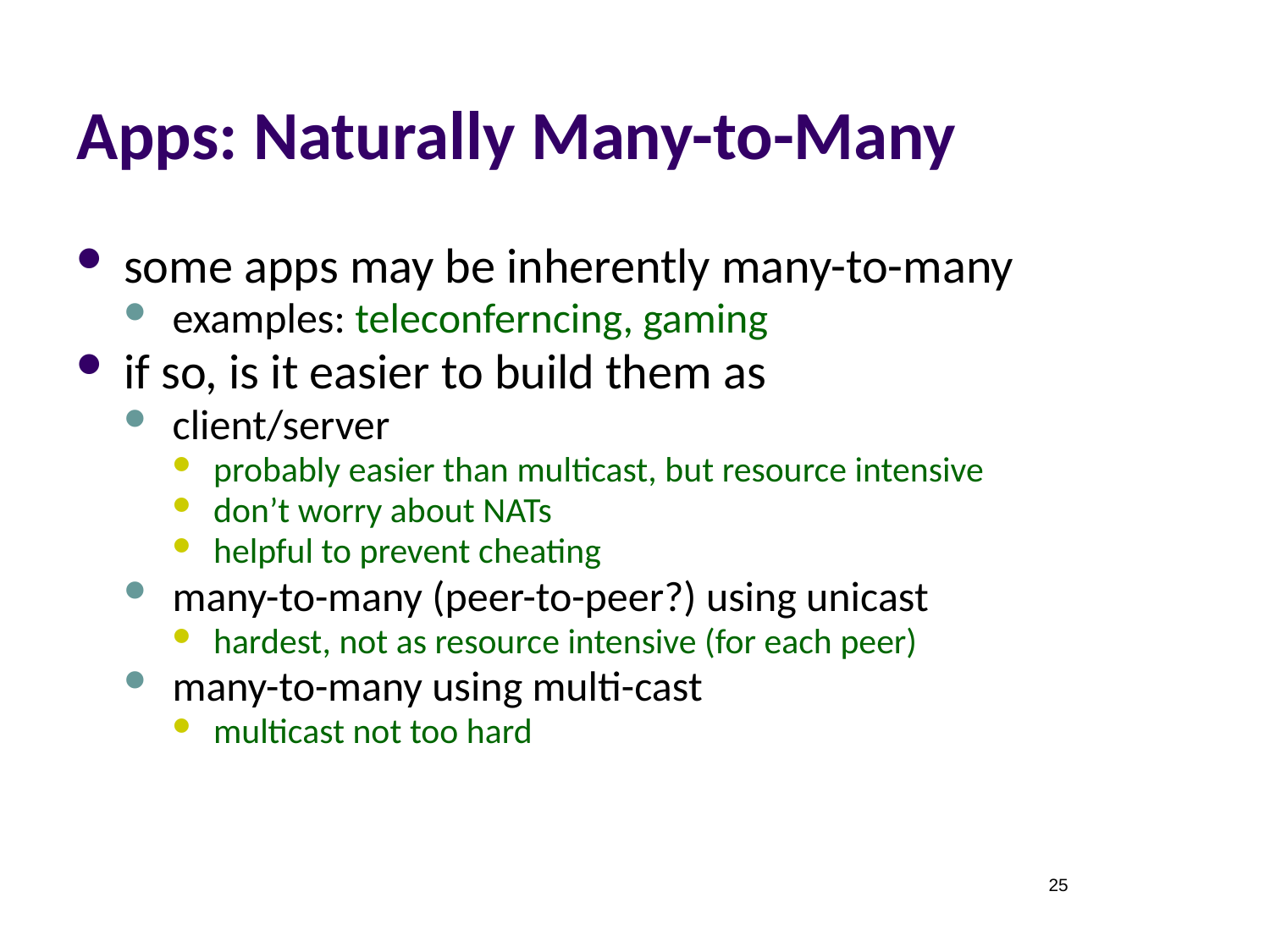

# Apps: Naturally Many-to-Many
some apps may be inherently many-to-many
examples: teleconferncing, gaming
if so, is it easier to build them as
client/server
probably easier than multicast, but resource intensive
don’t worry about NATs
helpful to prevent cheating
many-to-many (peer-to-peer?) using unicast
hardest, not as resource intensive (for each peer)
many-to-many using multi-cast
multicast not too hard
25